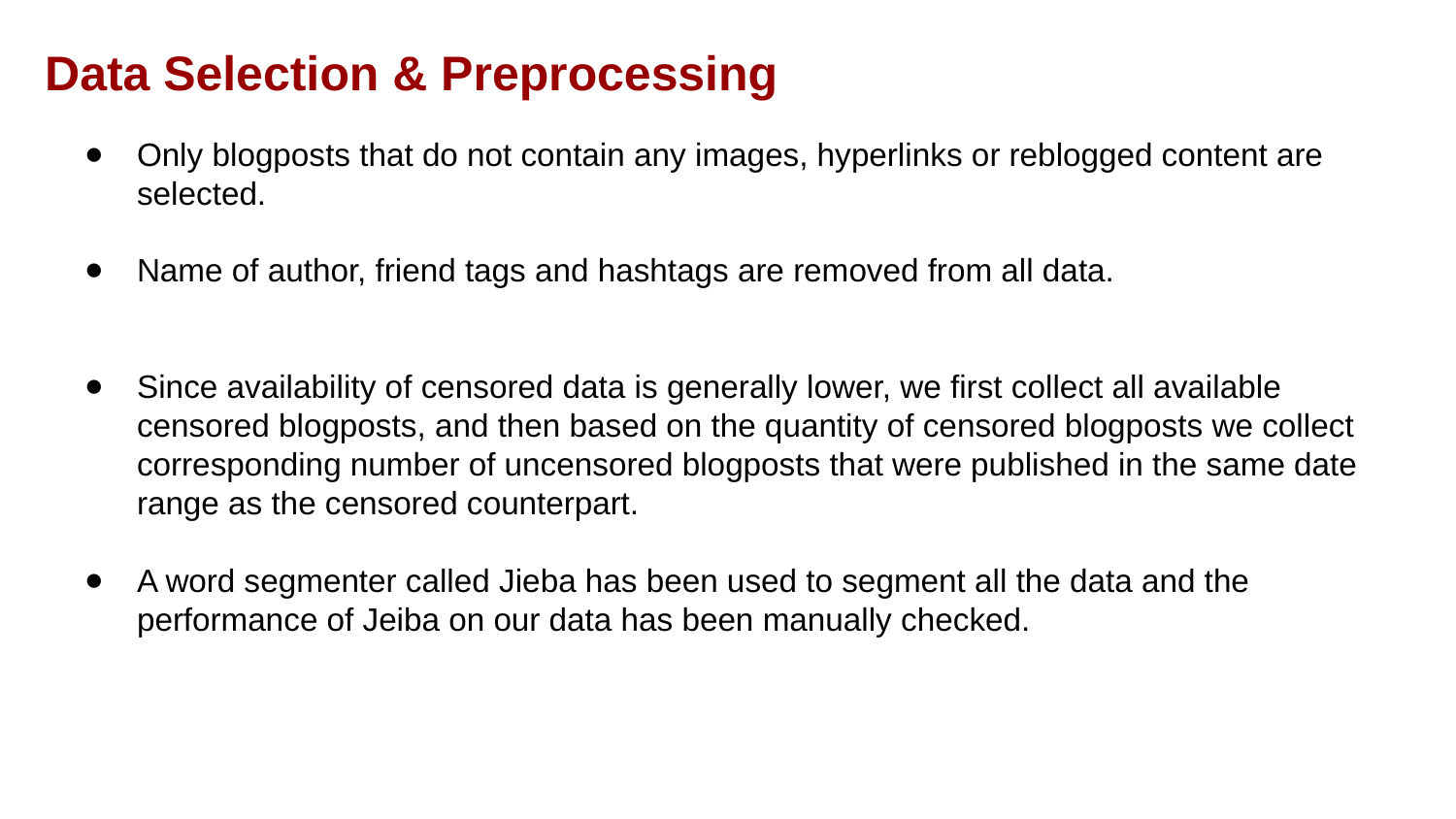

Data Selection & Preprocessing
Only blogposts that do not contain any images, hyperlinks or reblogged content are selected.

Name of author, friend tags and hashtags are removed from all data.

Since availability of censored data is generally lower, we first collect all available censored blogposts, and then based on the quantity of censored blogposts we collect corresponding number of uncensored blogposts that were published in the same date range as the censored counterpart.

A word segmenter called Jieba has been used to segment all the data and the performance of Jeiba on our data has been manually checked.